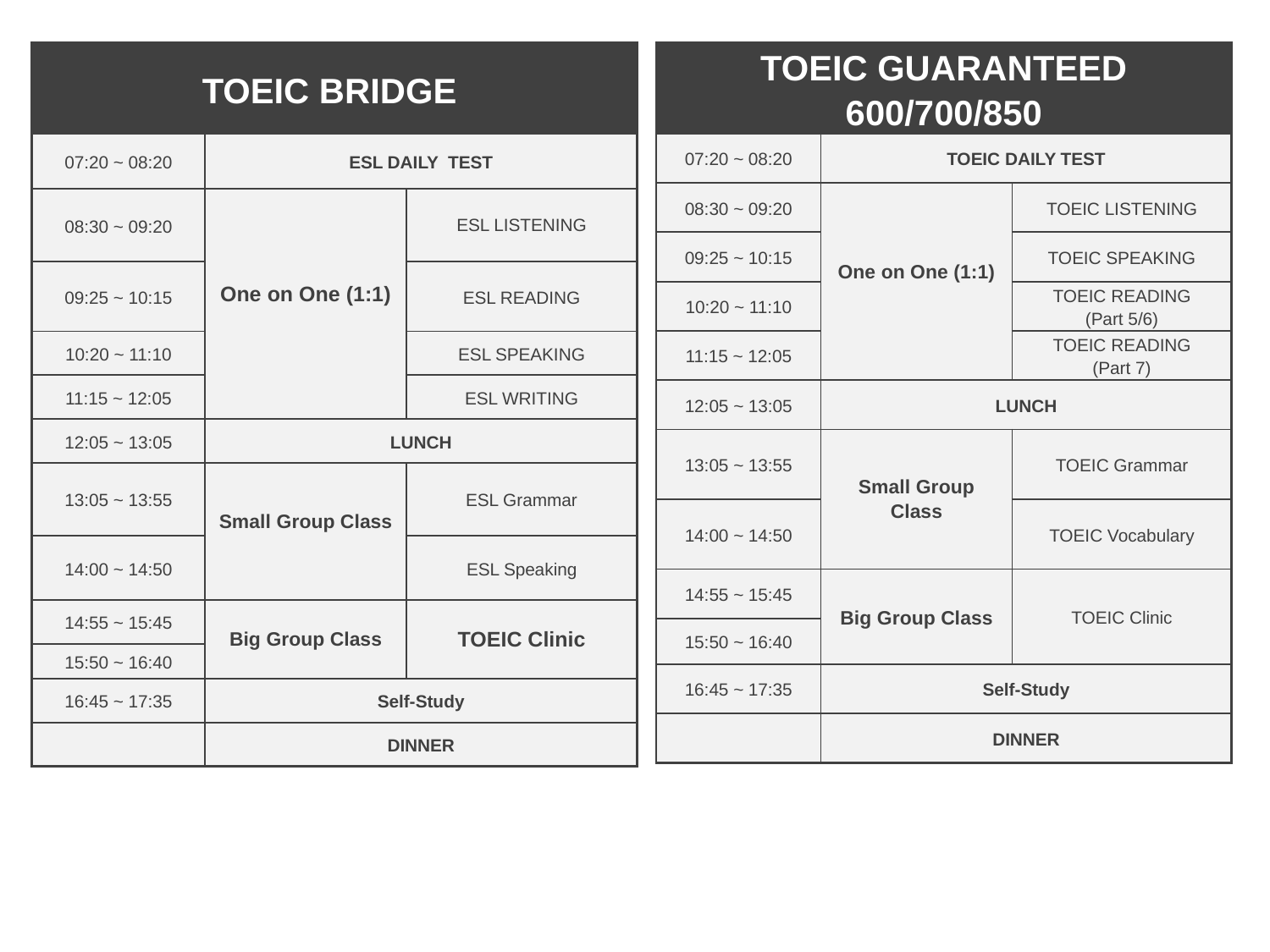

#
| TOEIC BRIDGE |  |  |
| --- | --- | --- |
| 07:20 ~ 08:20 | ESL DAILY TEST |  |
| 08:30 ~ 09:20 | One on One (1:1) | ESL LISTENING |
| 09:25 ~ 10:15 |  | ESL READING |
| 10:20 ~ 11:10 |  | ESL SPEAKING |
| 11:15 ~ 12:05 |  | ESL WRITING |
| 12:05 ~ 13:05 | LUNCH |  |
| 13:05 ~ 13:55 | Small Group Class | ESL Grammar |
| 14:00 ~ 14:50 |  | ESL Speaking |
| 14:55 ~ 15:45 | Big Group Class | TOEIC Clinic |
| 15:50 ~ 16:40 |  |  |
| 16:45 ~ 17:35 | Self-Study |  |
|  | DINNER |  |
| TOEIC GUARANTEED 600/700/850 |  |  |
| --- | --- | --- |
| 07:20 ~ 08:20 | TOEIC DAILY TEST |  |
| 08:30 ~ 09:20 | One on One (1:1) | TOEIC LISTENING |
| 09:25 ~ 10:15 |  | TOEIC SPEAKING |
| 10:20 ~ 11:10 |  | TOEIC READING (Part 5/6) |
| 11:15 ~ 12:05 |  | TOEIC READING (Part 7) |
| 12:05 ~ 13:05 | LUNCH |  |
| 13:05 ~ 13:55 | Small Group Class | TOEIC Grammar |
| 14:00 ~ 14:50 |  | TOEIC Vocabulary |
| 14:55 ~ 15:45 | Big Group Class | TOEIC Clinic |
| 15:50 ~ 16:40 |  |  |
| 16:45 ~ 17:35 | Self-Study |  |
|  | DINNER |  |